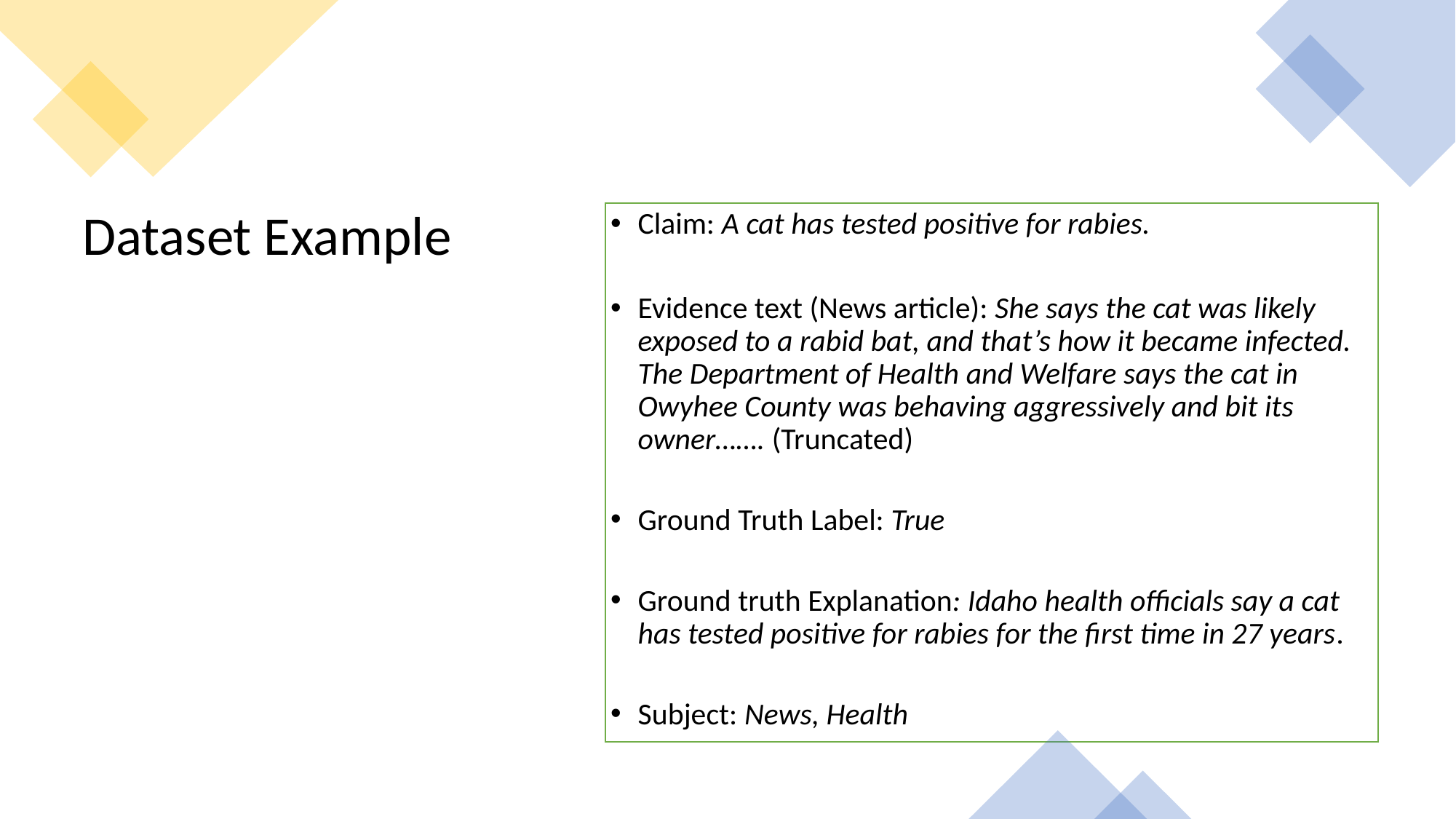

Claim: A cat has tested positive for rabies.
Evidence text (News article): She says the cat was likely exposed to a rabid bat, and that’s how it became infected. The Department of Health and Welfare says the cat in Owyhee County was behaving aggressively and bit its owner……. (Truncated)
Ground Truth Label: True
Ground truth Explanation: Idaho health officials say a cat has tested positive for rabies for the first time in 27 years.
Subject: News, Health
# Dataset Example